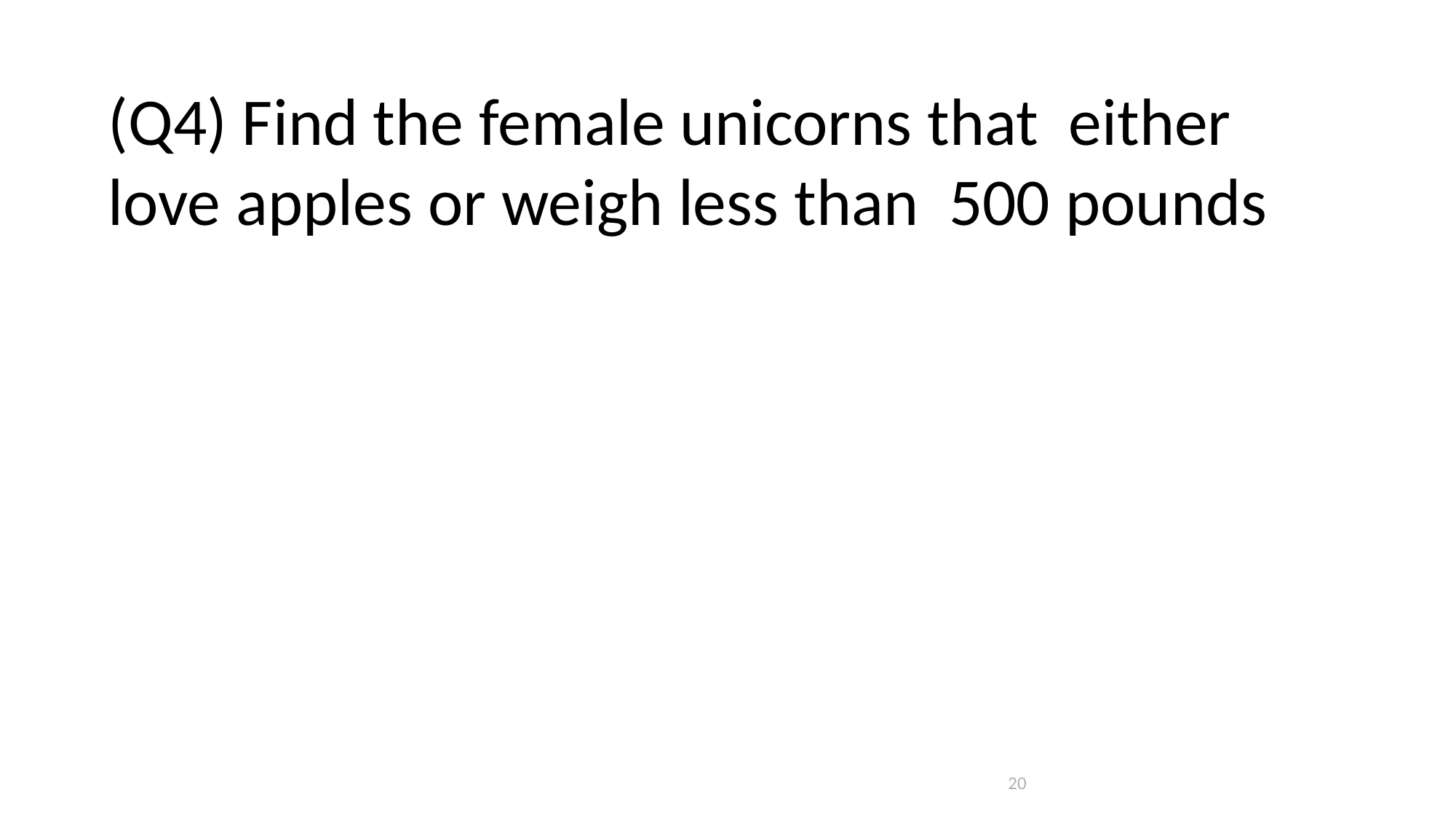

# (Q4) Find the female unicorns that  either love apples or weigh less than  500 pounds
20